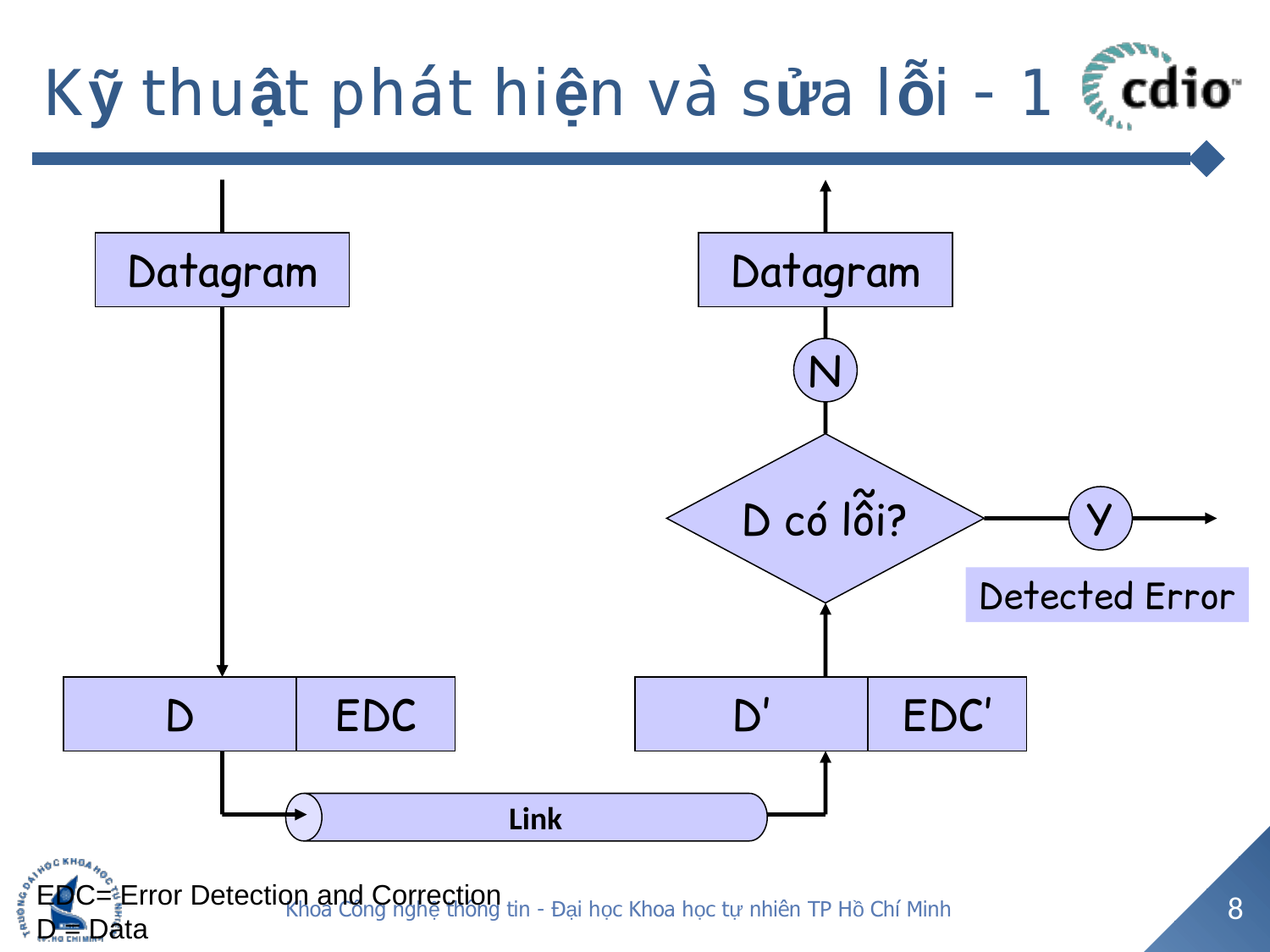

# Kỹ thuật phát hiện và sửa lỗi - 1

Datagram
Datagram
N
D có lỗi?
Y

Detected Error
Link

D
EDC
D’
EDC’

EDC= Error Detection and Correction
D = Data
8
Khoa Công nghệ thông tin - Đại học Khoa học tự nhiên TP Hồ Chí Minh